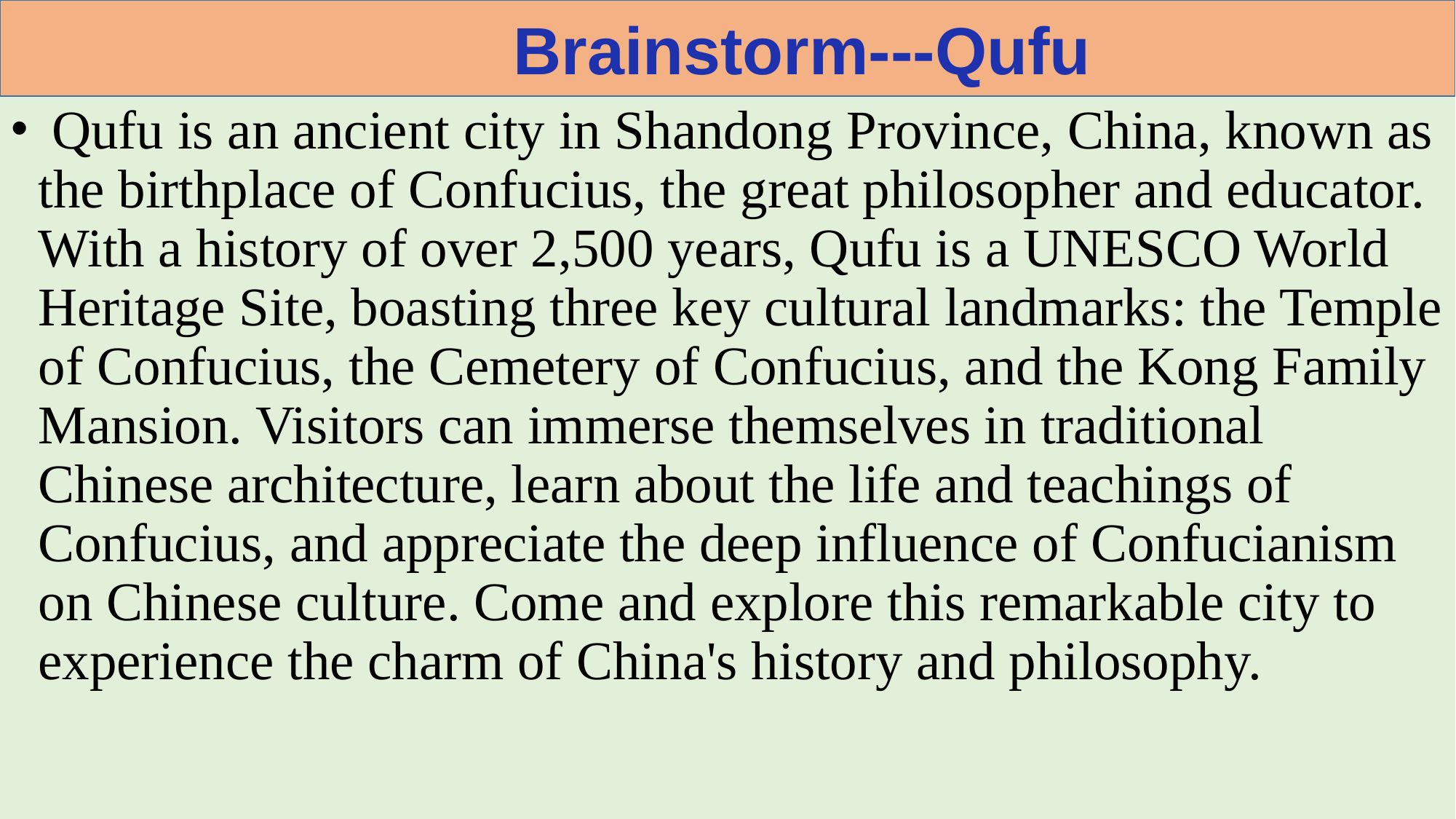

# Brainstorm---Qufu
 Qufu is an ancient city in Shandong Province, China, known as the birthplace of Confucius, the great philosopher and educator. With a history of over 2,500 years, Qufu is a UNESCO World Heritage Site, boasting three key cultural landmarks: the Temple of Confucius, the Cemetery of Confucius, and the Kong Family Mansion. Visitors can immerse themselves in traditional Chinese architecture, learn about the life and teachings of Confucius, and appreciate the deep influence of Confucianism on Chinese culture. Come and explore this remarkable city to experience the charm of China's history and philosophy.